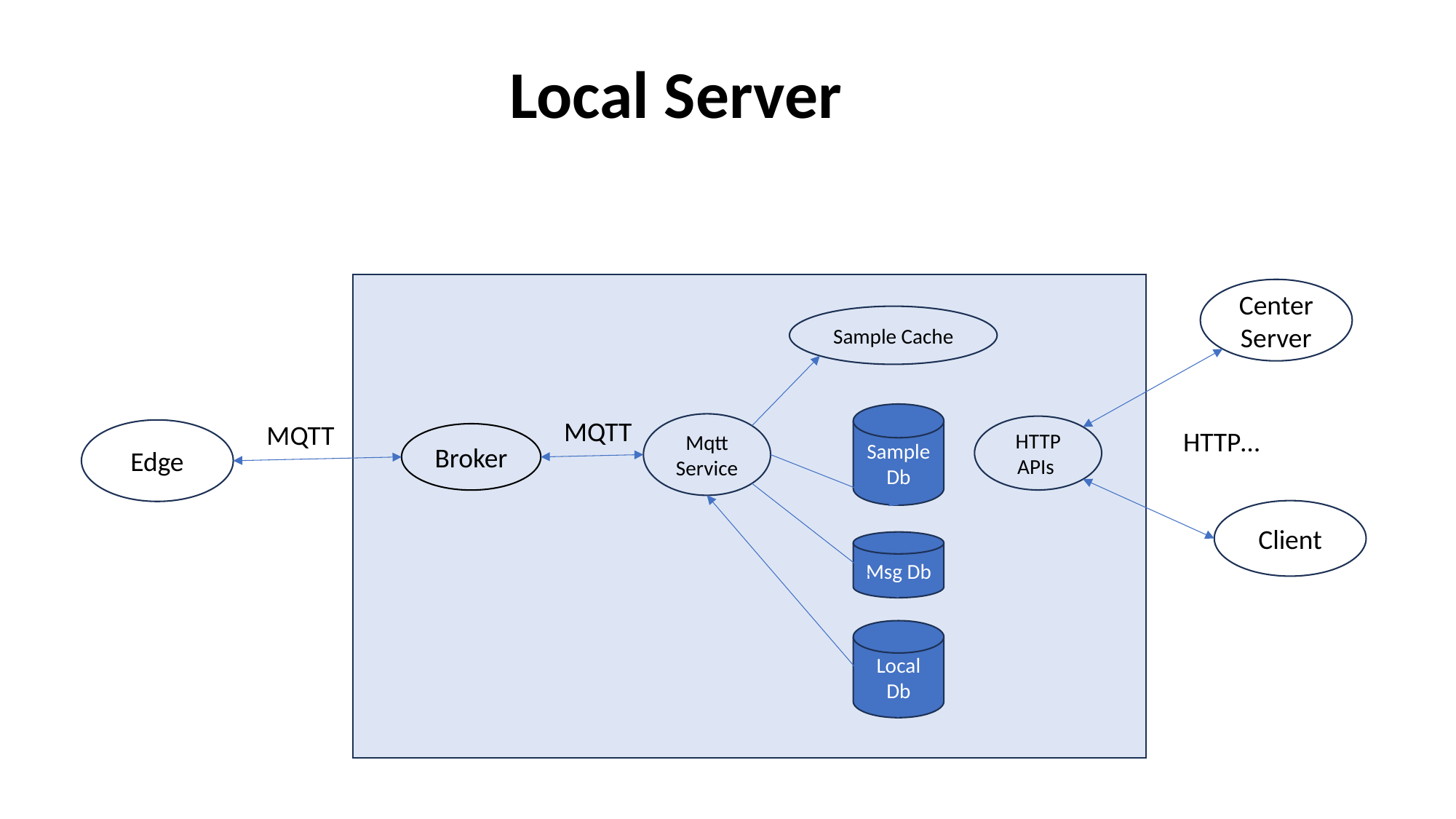

# Local Server

Center Server
Sample Cache
Sample Db
MQTT
MQTT
Mqtt Service
HTTP APIs
HTTP…
Edge
Broker
Client
Msg Db
Local Db